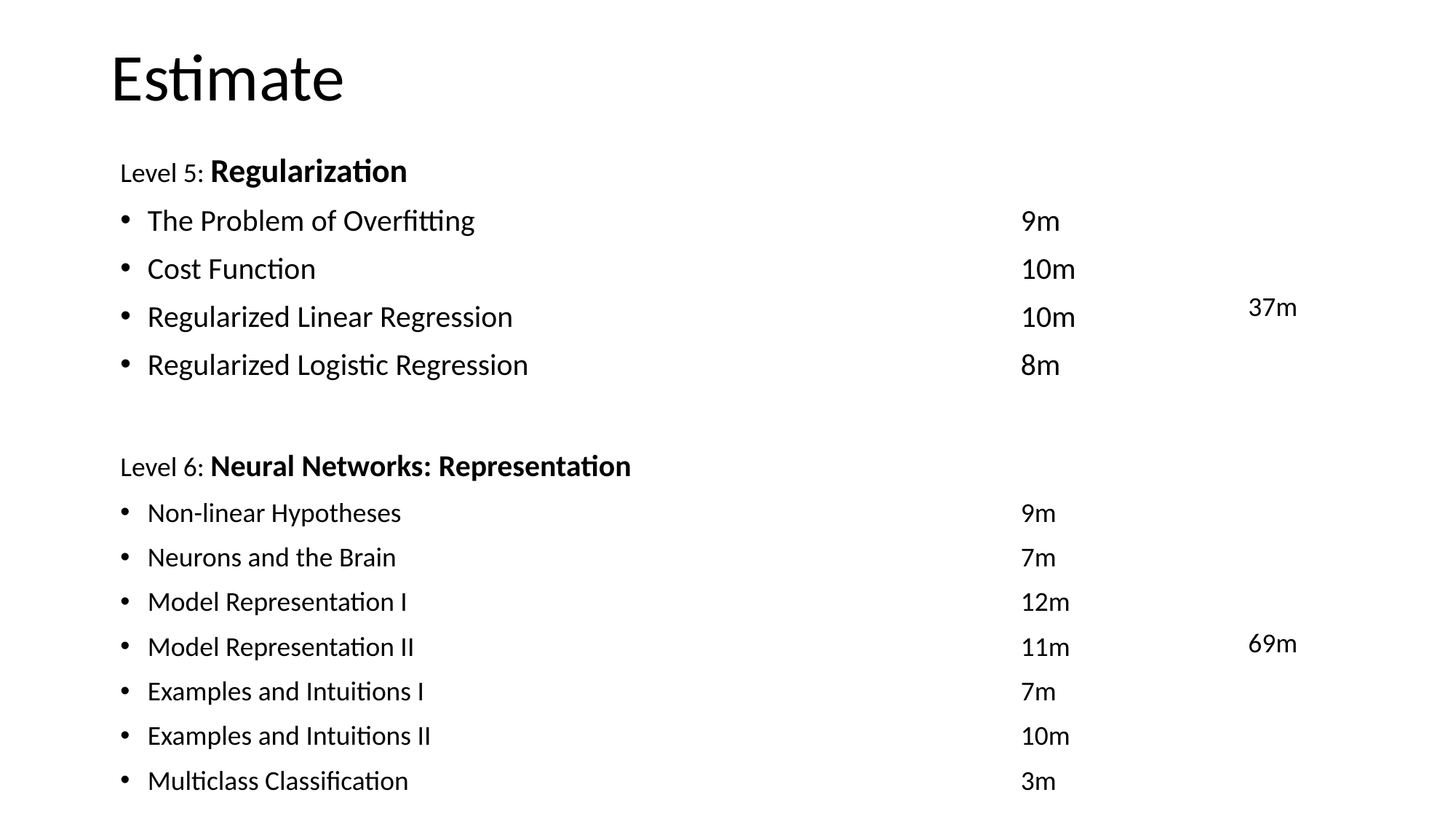

# Estimate
Level 5: Regularization
The Problem of Overfitting					9m
Cost Function							10m
Regularized Linear Regression					10m
Regularized Logistic Regression					8m

37m
Level 6: Neural Networks: Representation
Non-linear Hypotheses						9m
Neurons and the Brain						7m
Model Representation I						12m
Model Representation II						11m
Examples and Intuitions I						7m
Examples and Intuitions II						10m
Multiclass Classification						3m

69m